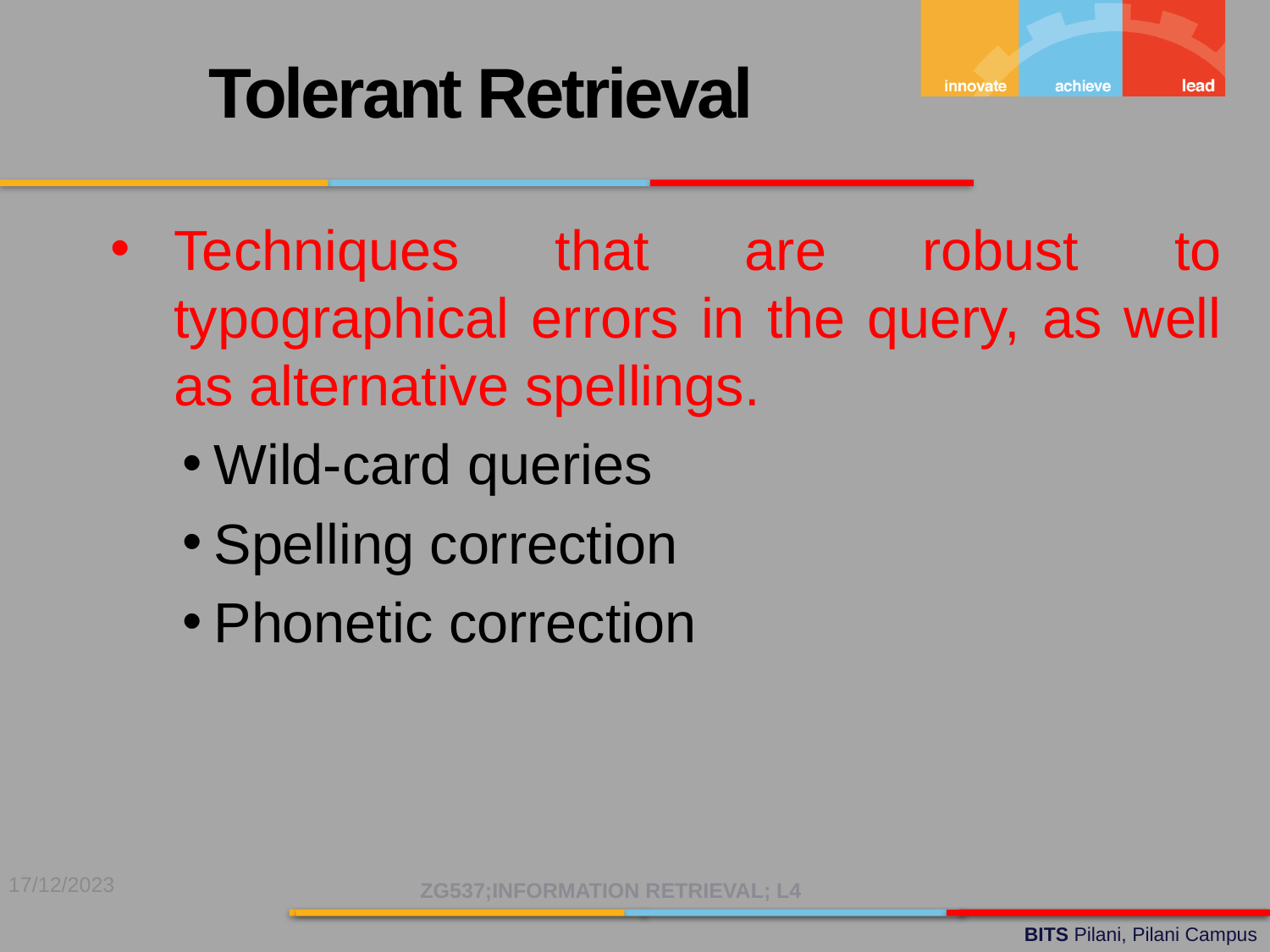

Tolerant Retrieval
Techniques that are robust to typographical errors in the query, as well as alternative spellings.
Wild-card queries
Spelling correction
Phonetic correction

17/12/2023
ZG537;INFORMATION RETRIEVAL; L4